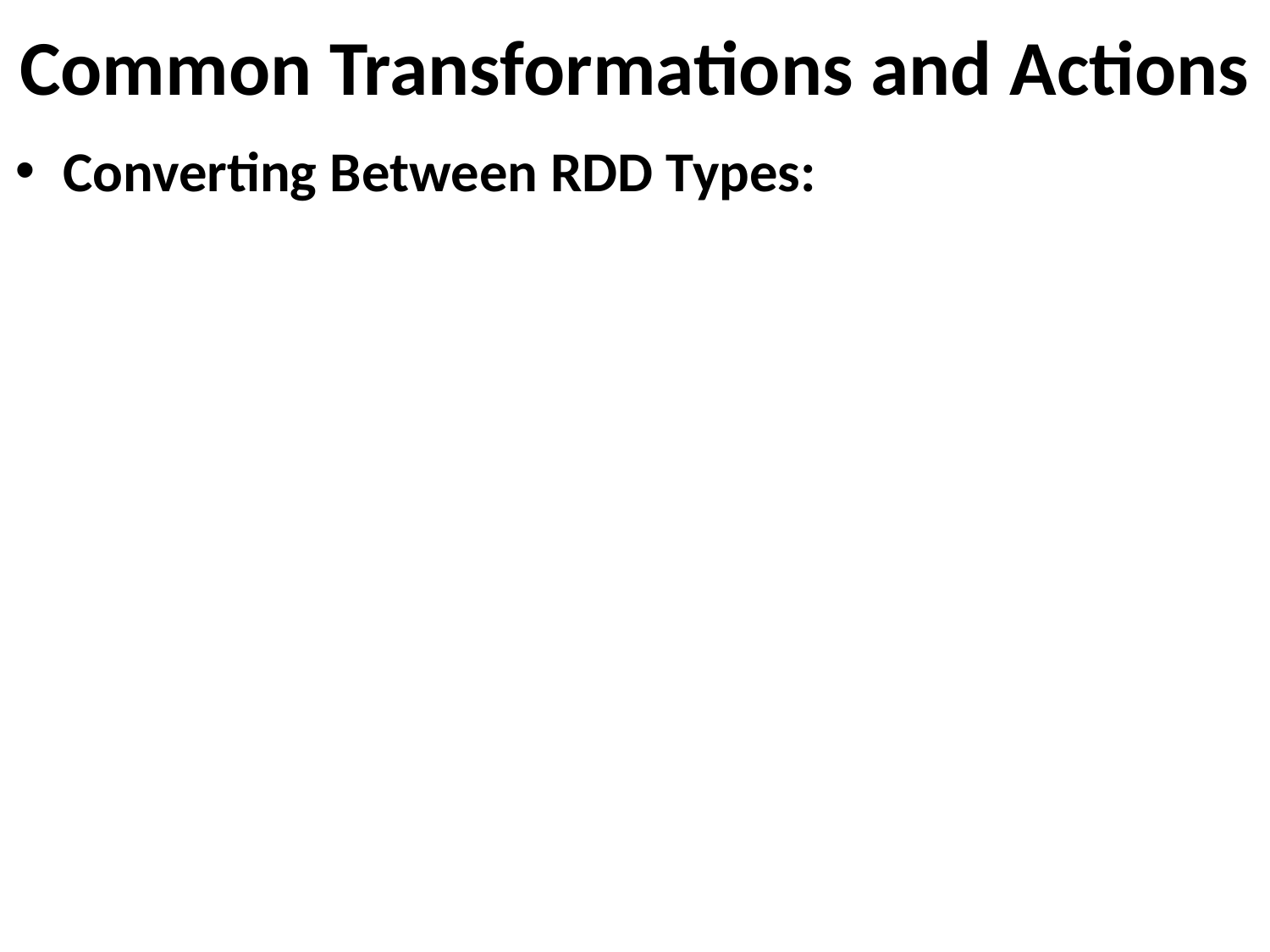

# Common Transformations and Actions
Converting Between RDD Types: